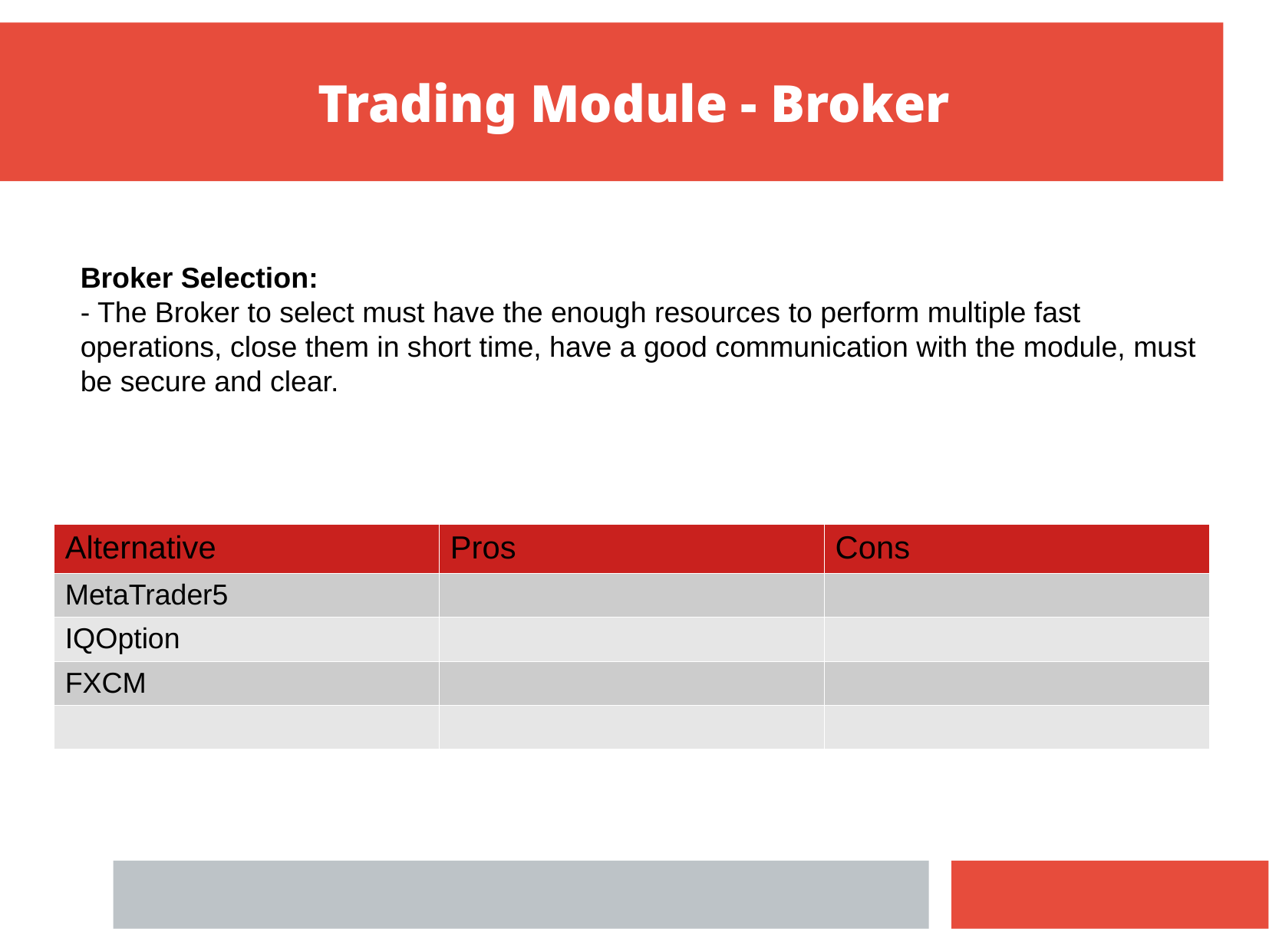

Trading Module - Broker
Broker Selection:
- The Broker to select must have the enough resources to perform multiple fast operations, close them in short time, have a good communication with the module, must be secure and clear.

| Alternative | Pros | Cons |
| --- | --- | --- |
| MetaTrader5 |  |  |
| IQOption |  |  |
| FXCM |  |  |
|  |  |  |